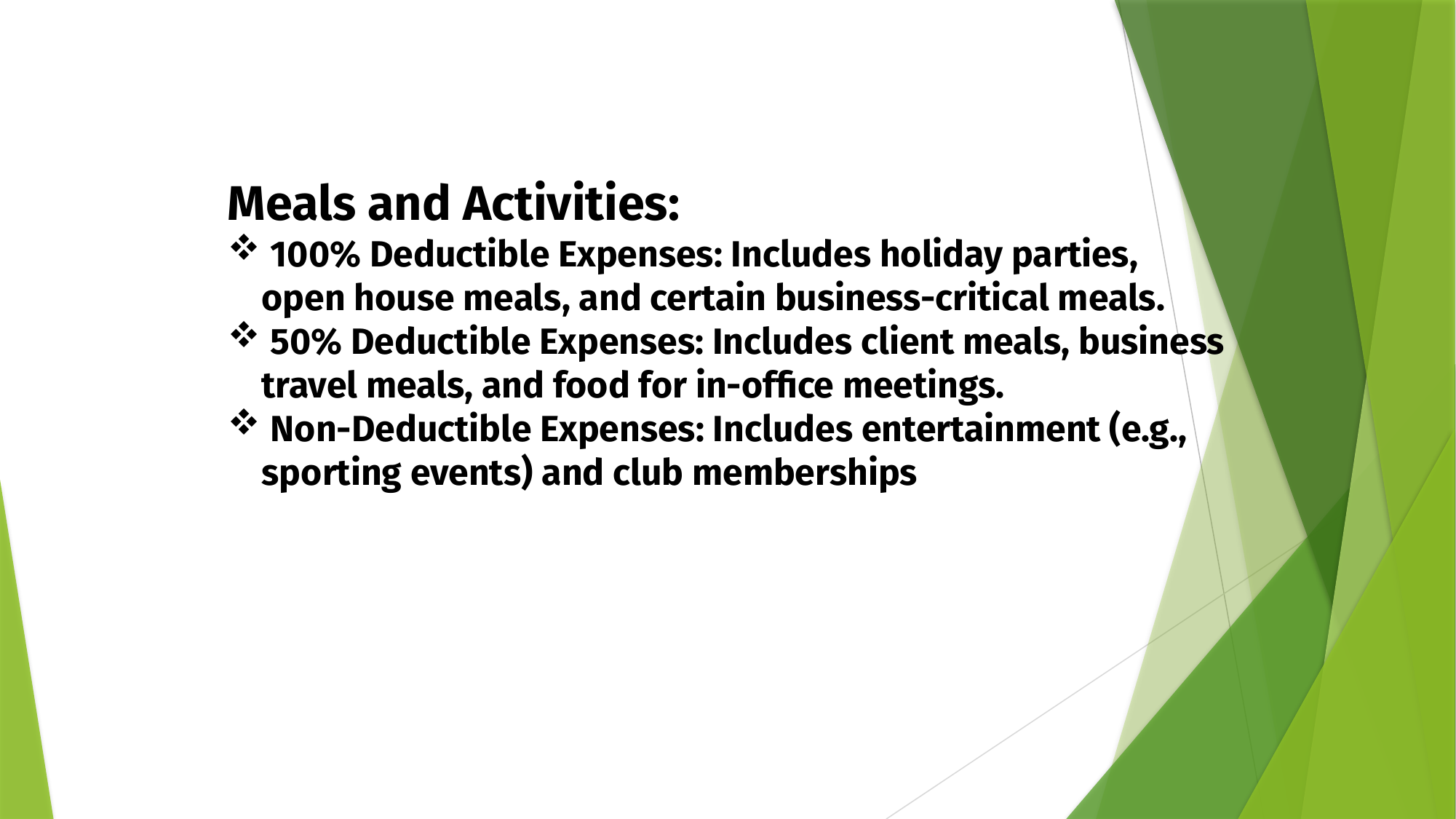

Meals and Activities:
 100% Deductible Expenses: Includes holiday parties, open house meals, and certain business-critical meals.
 50% Deductible Expenses: Includes client meals, business travel meals, and food for in-office meetings.
 Non-Deductible Expenses: Includes entertainment (e.g., sporting events) and club memberships